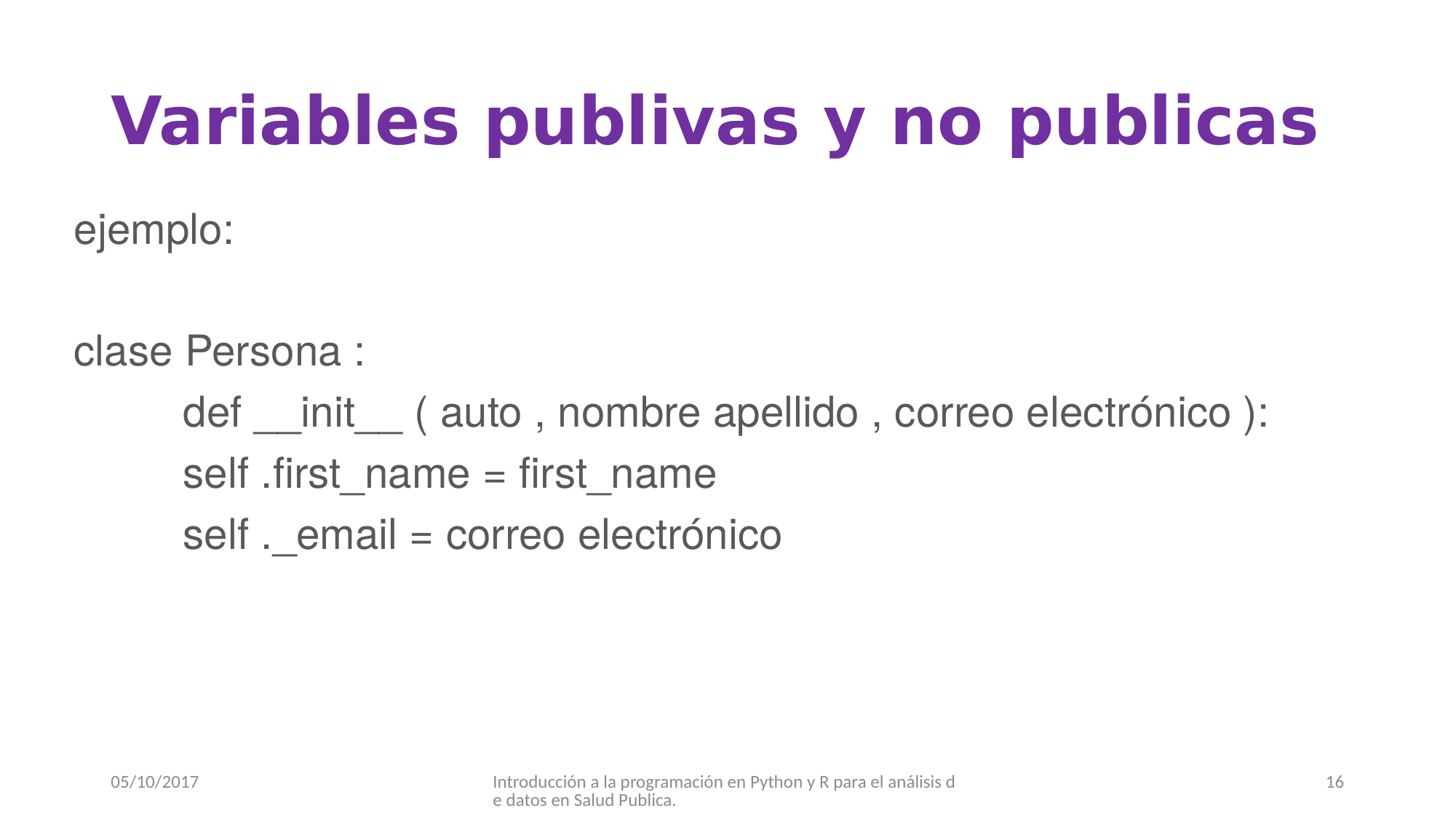

# Variables publivas y no publicas
ejemplo:

clase Persona :
	def __init__ ( auto , nombre apellido , correo electrónico ):
	self .first_name = first_name
	self ._email = correo electrónico

05/10/2017
Introducción a la programación en Python y R para el análisis de datos en Salud Publica.
16